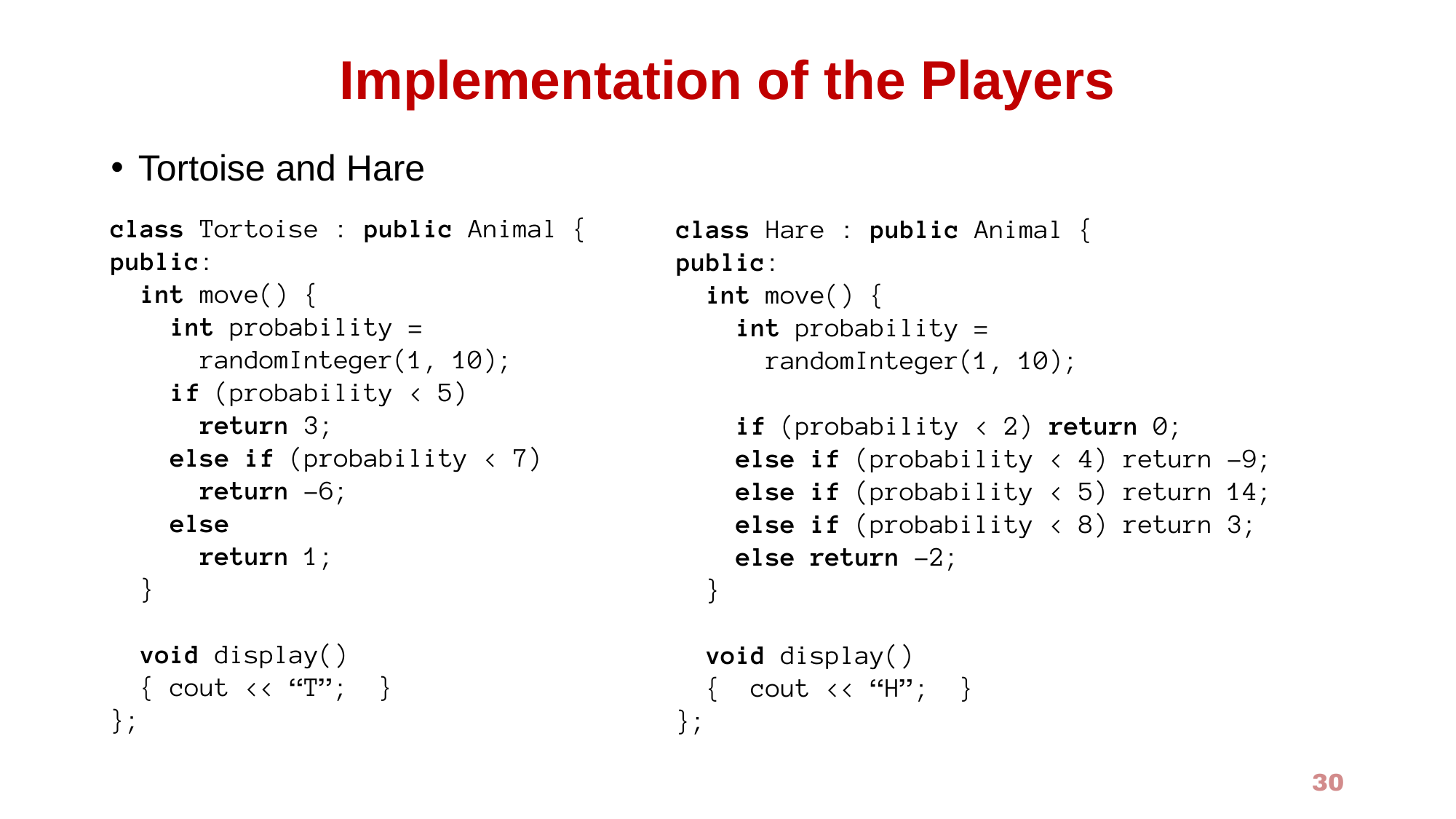

# Implementation of the Players
Tortoise and Hare
class Tortoise : public Animal {
public:
  int move() {
    int probability =
      randomInteger(1, 10);
    if (probability < 5)
      return 3;
    else if (probability < 7)
      return -6;
    else
      return 1;
  }

  void display()
  { cout << “T”;  }
};
class Hare : public Animal {
public:
  int move() {
    int probability =
      randomInteger(1, 10);

    if (probability < 2) return 0;
    else if (probability < 4) return -9;
    else if (probability < 5) return 14;
    else if (probability < 8) return 3;
    else return -2;
  }

  void display()
  {  cout << “H”;  }
};
30